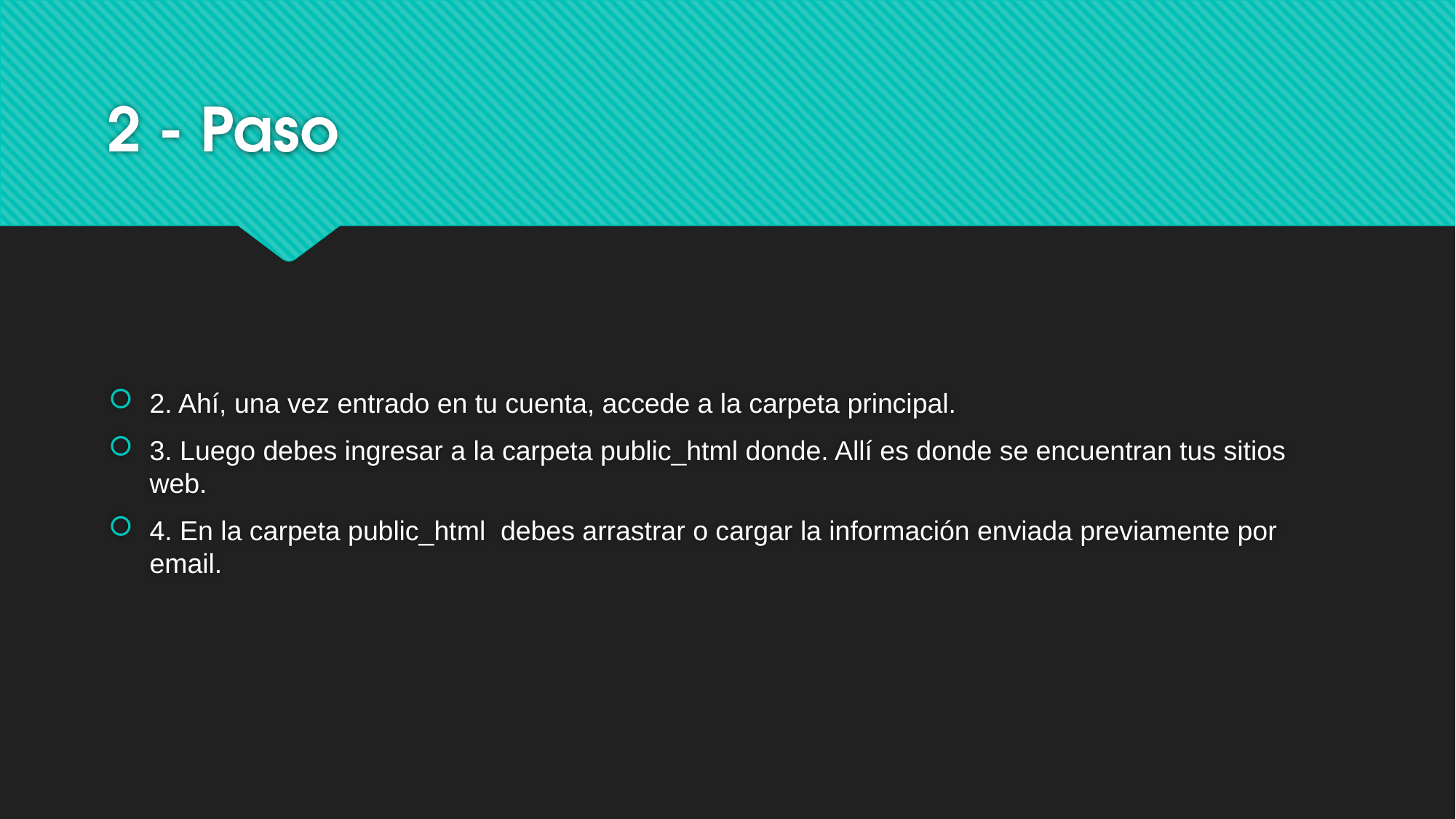

# 2 - Paso
2. Ahí, una vez entrado en tu cuenta, accede a la carpeta principal.
3. Luego debes ingresar a la carpeta public_html donde. Allí es donde se encuentran tus sitios web.
4. En la carpeta public_html  debes arrastrar o cargar la información enviada previamente por email.